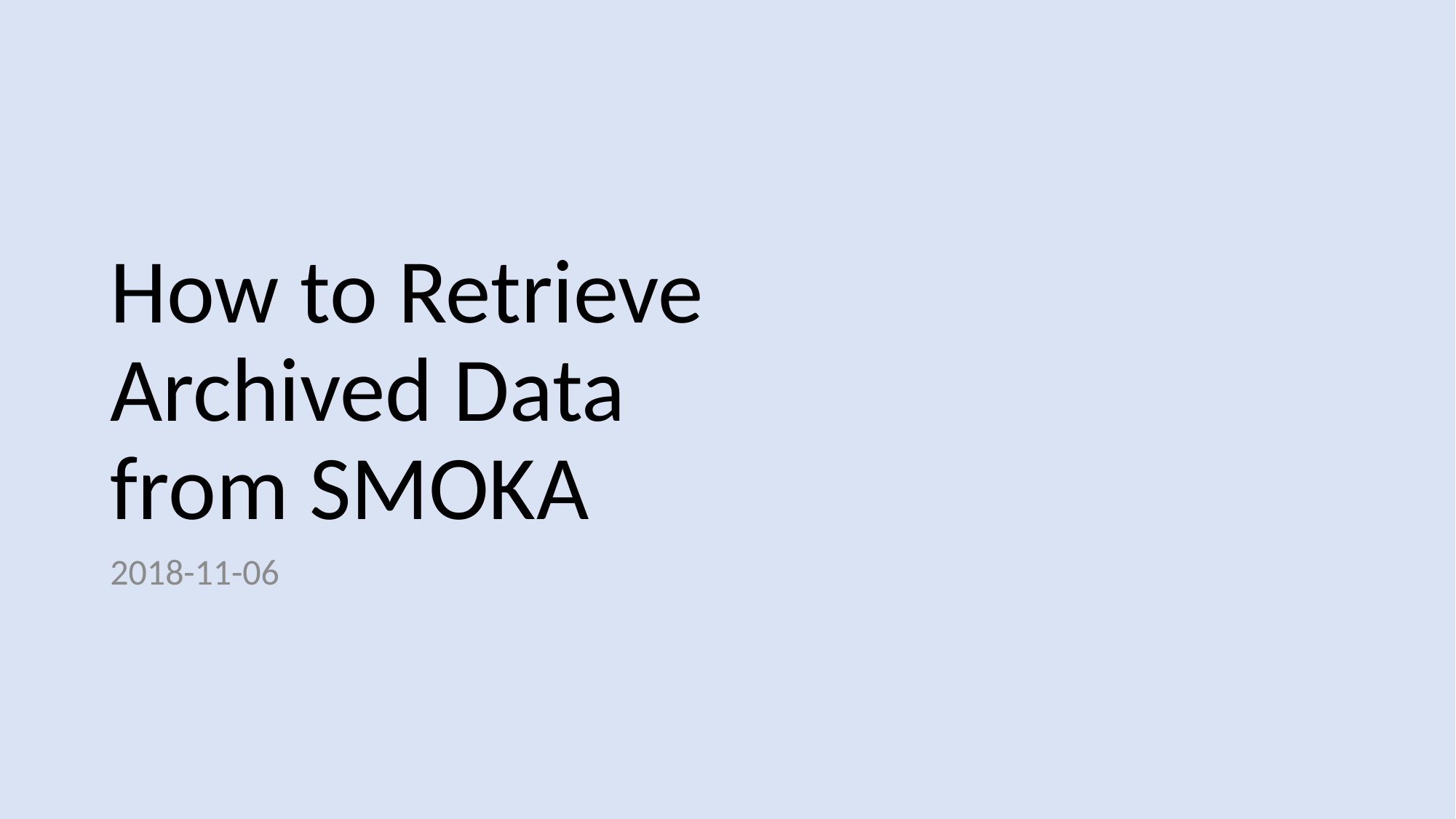

# How to Retrieve Archived Data from SMOKA
2018-11-06